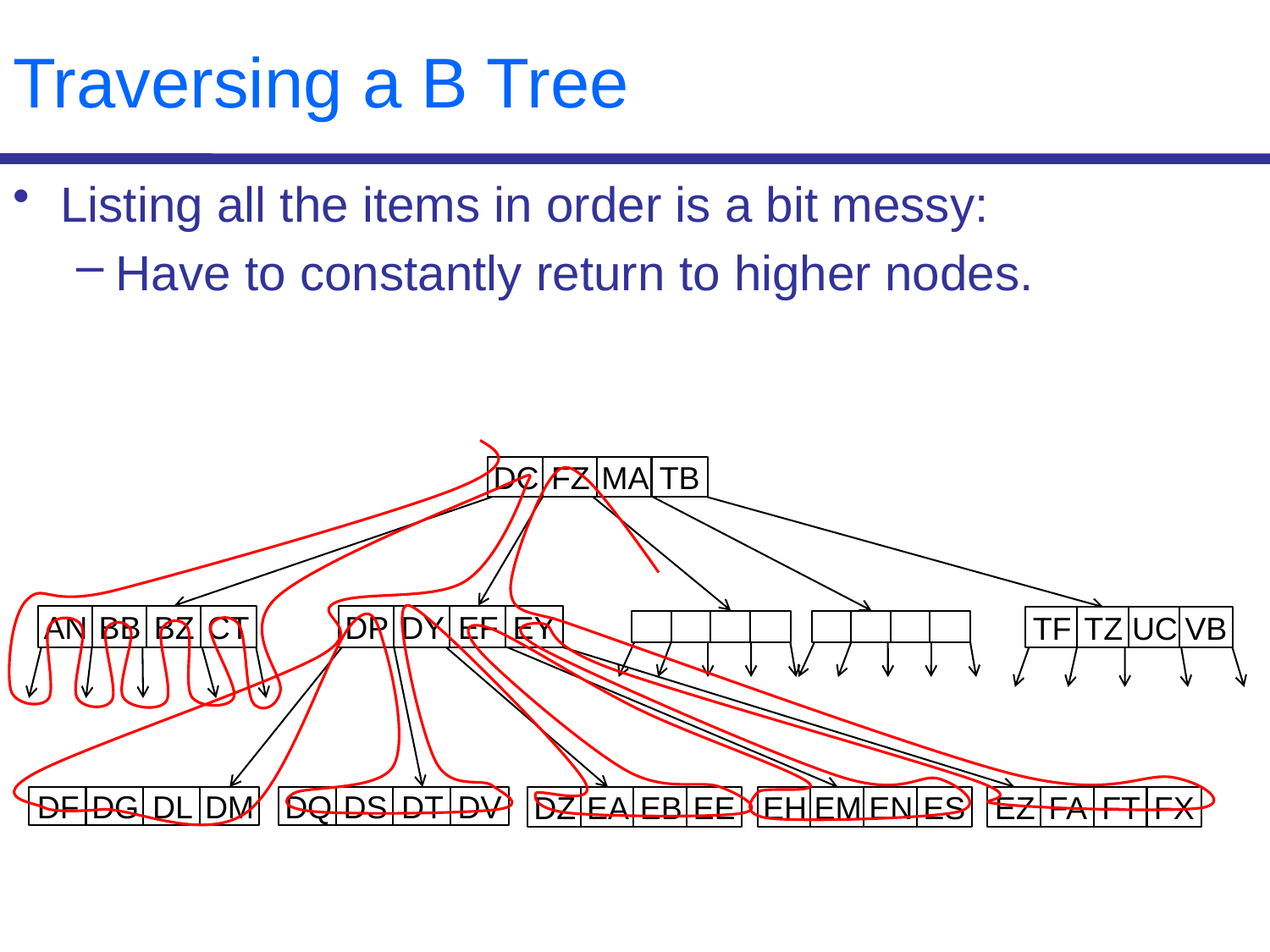

# Traversing a B Tree
Listing all the items in order is a bit messy:
Have to constantly return to higher nodes.

DC
FZ
MA
TB

AN
BB
BZ
CT

DP
DY
EF
EY

TF
TZ
UC
VB

DF
DG
DL
DM

DQ
DS
DT
DV

DZ
EA
EB
EE

EH
EM
EN
ES

EZ
FA
FT
FX